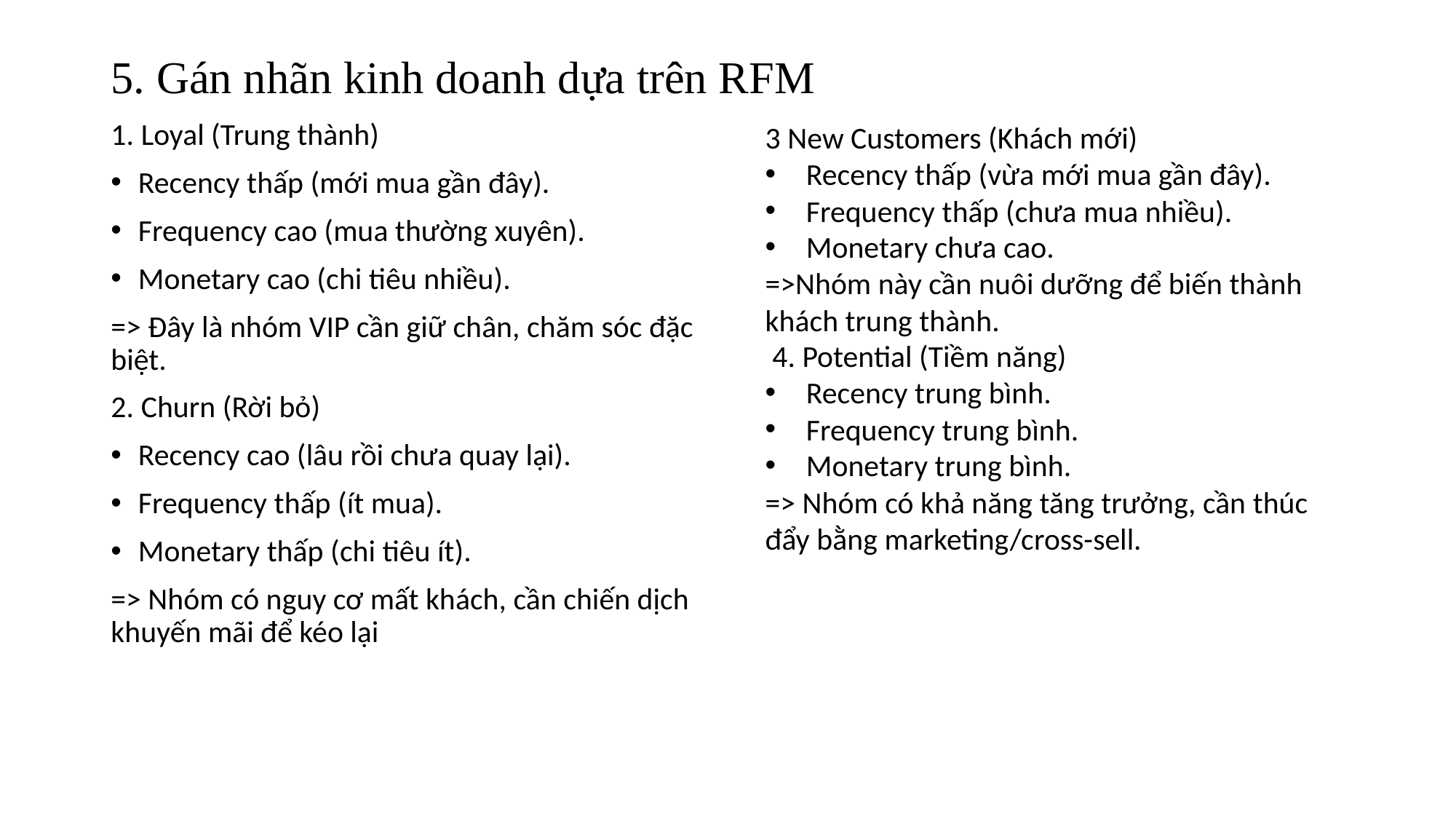

# 5. Gán nhãn kinh doanh dựa trên RFM
1. Loyal (Trung thành)
Recency thấp (mới mua gần đây).
Frequency cao (mua thường xuyên).
Monetary cao (chi tiêu nhiều).
=> Đây là nhóm VIP cần giữ chân, chăm sóc đặc biệt.
2. Churn (Rời bỏ)
Recency cao (lâu rồi chưa quay lại).
Frequency thấp (ít mua).
Monetary thấp (chi tiêu ít).
=> Nhóm có nguy cơ mất khách, cần chiến dịch khuyến mãi để kéo lại
3 New Customers (Khách mới)
Recency thấp (vừa mới mua gần đây).
Frequency thấp (chưa mua nhiều).
Monetary chưa cao.
=>Nhóm này cần nuôi dưỡng để biến thành khách trung thành.
 4. Potential (Tiềm năng)
Recency trung bình.
Frequency trung bình.
Monetary trung bình.
=> Nhóm có khả năng tăng trưởng, cần thúc đẩy bằng marketing/cross-sell.